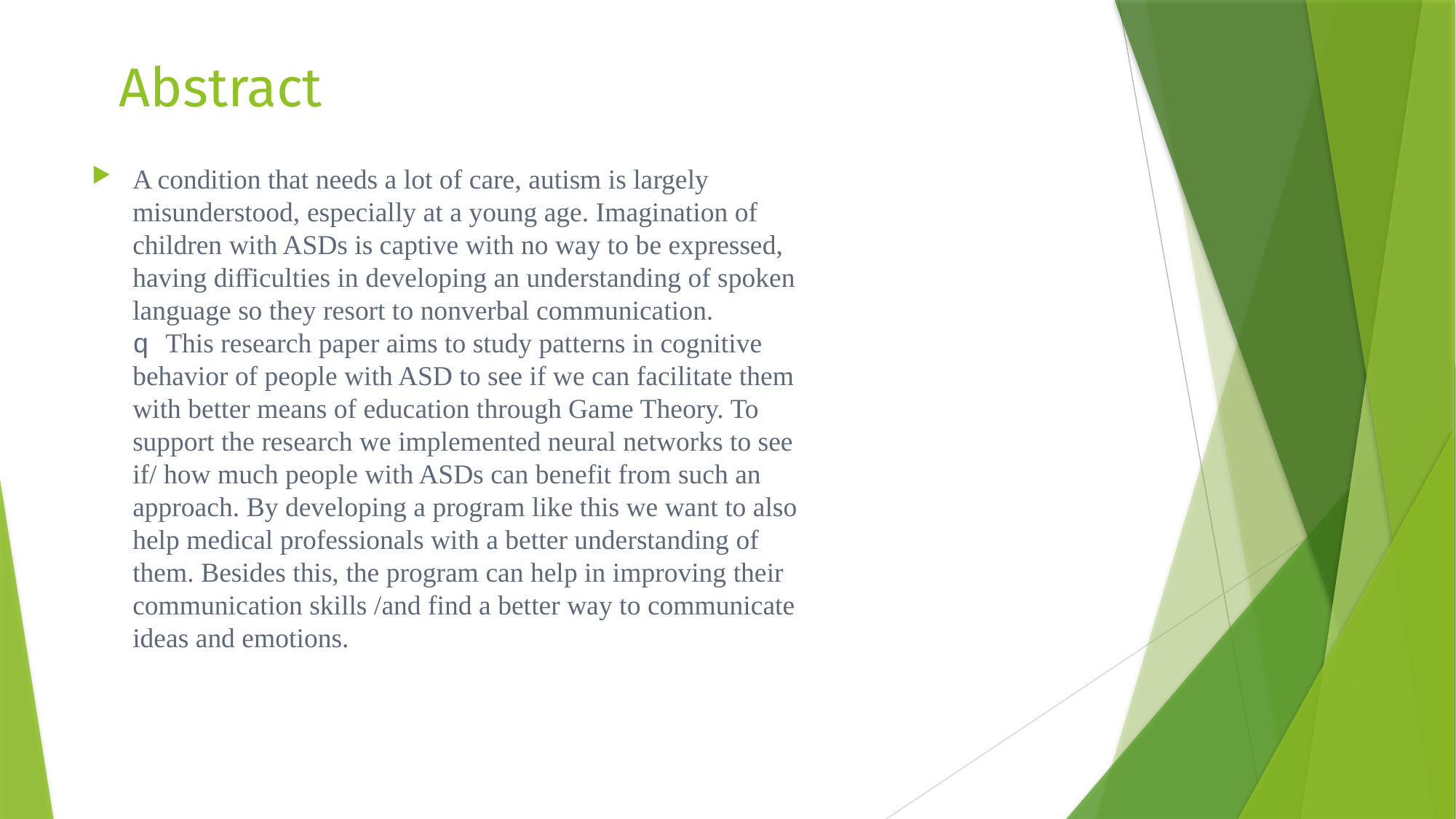

# Abstract
A condition that needs a lot of care, autism is largely
misunderstood, especially at a young age. Imagination of
children with ASDs is captive with no way to be expressed,
having diﬀiculties in developing an understanding of spoken
language so they resort to nonverbal communication.
q This research paper aims to study patterns in cognitive
behavior of people with ASD to see if we can facilitate them
with better means of education through Game Theory. To
support the research we implemented neural networks to see
if/ how much people with ASDs can benefit from such an
approach. By developing a program like this we want to also
help medical professionals with a better understanding of
them. Besides this, the program can help in improving their
communication skills /and find a better way to communicate
ideas and emotions.